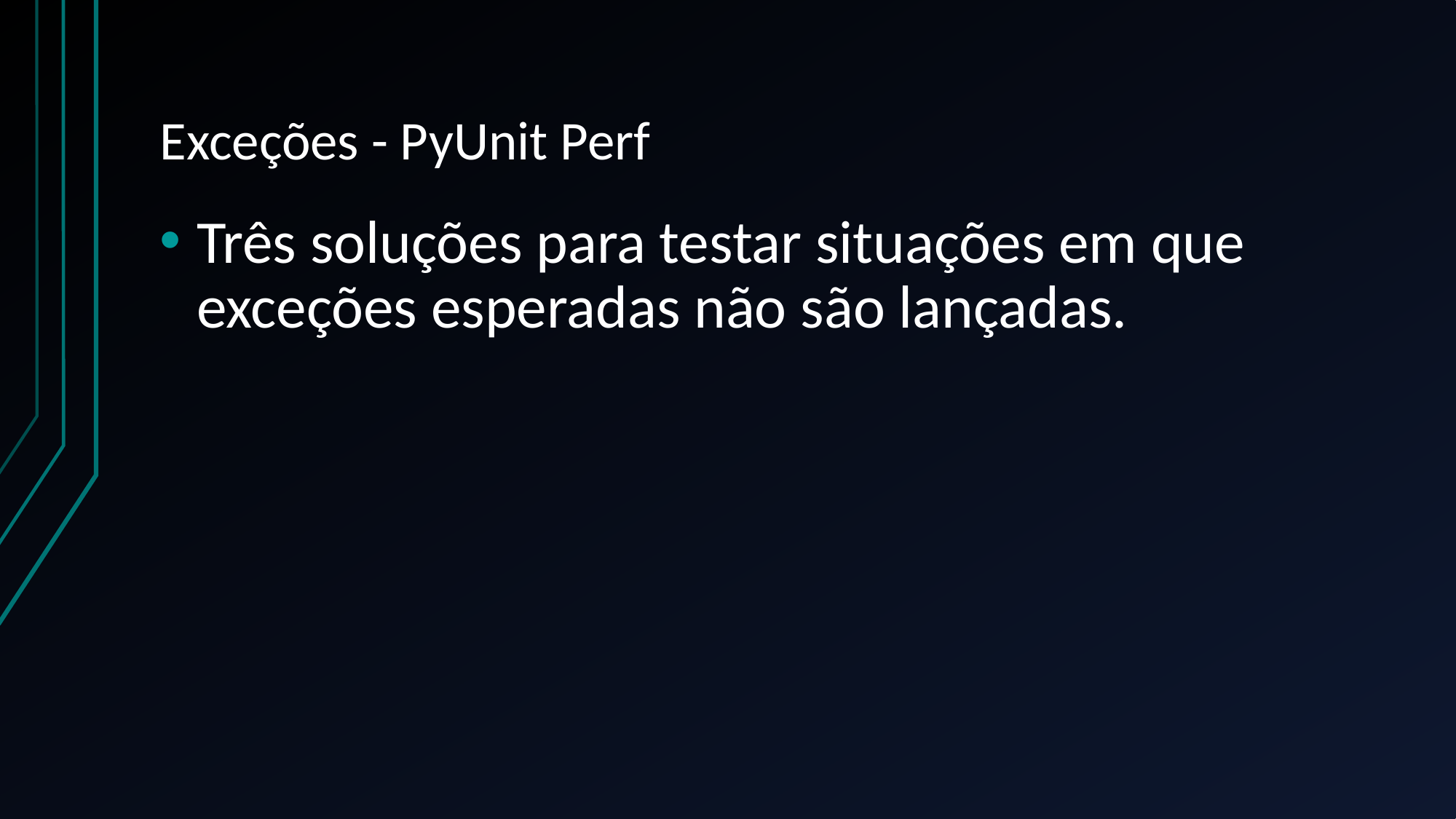

# Exceções - PyUnit Perf
Três soluções para testar situações em que exceções esperadas não são lançadas.